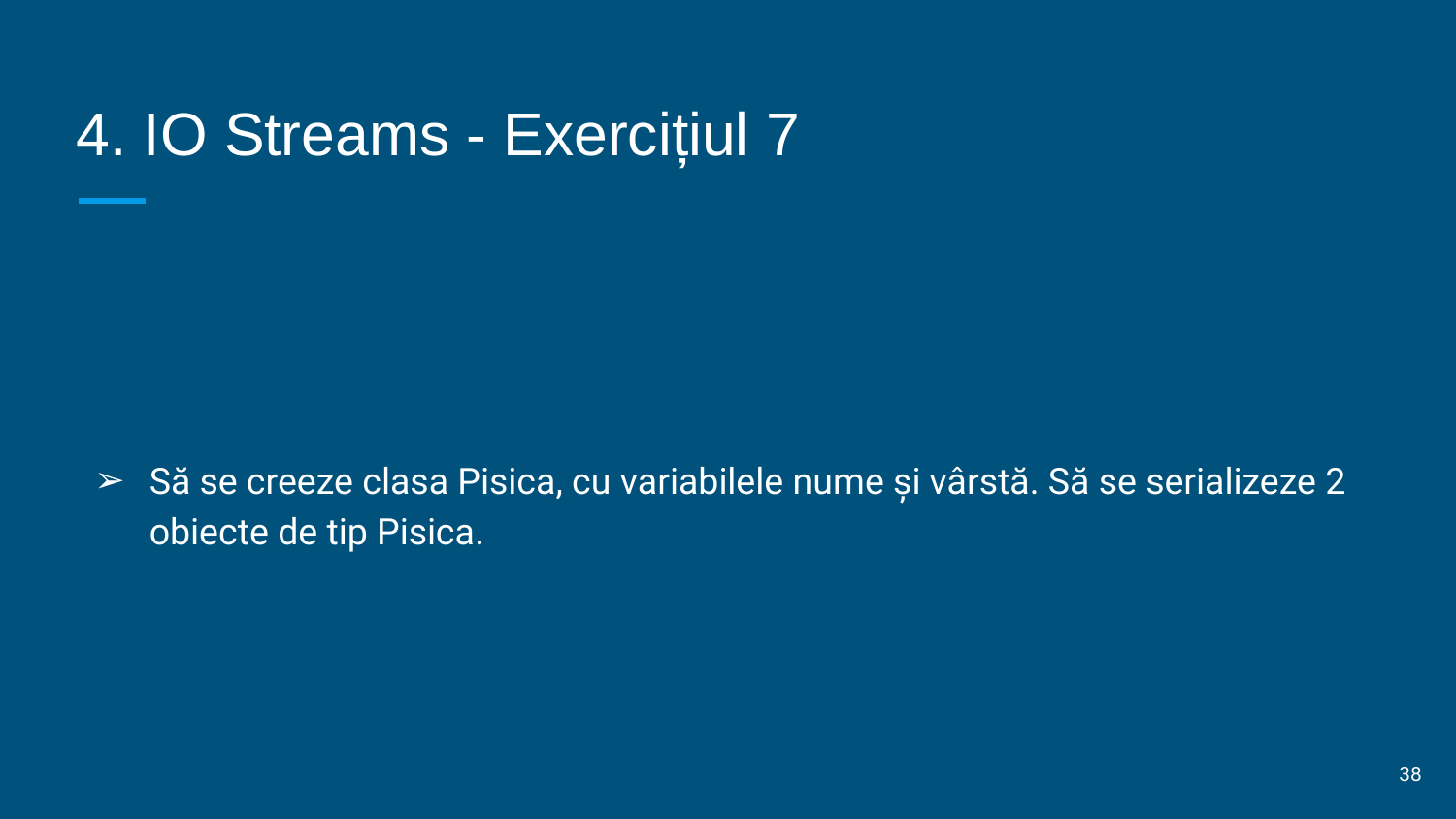

# 4. IO Streams - Exercițiul 7
Să se creeze clasa Pisica, cu variabilele nume și vârstă. Să se serializeze 2 obiecte de tip Pisica.
38